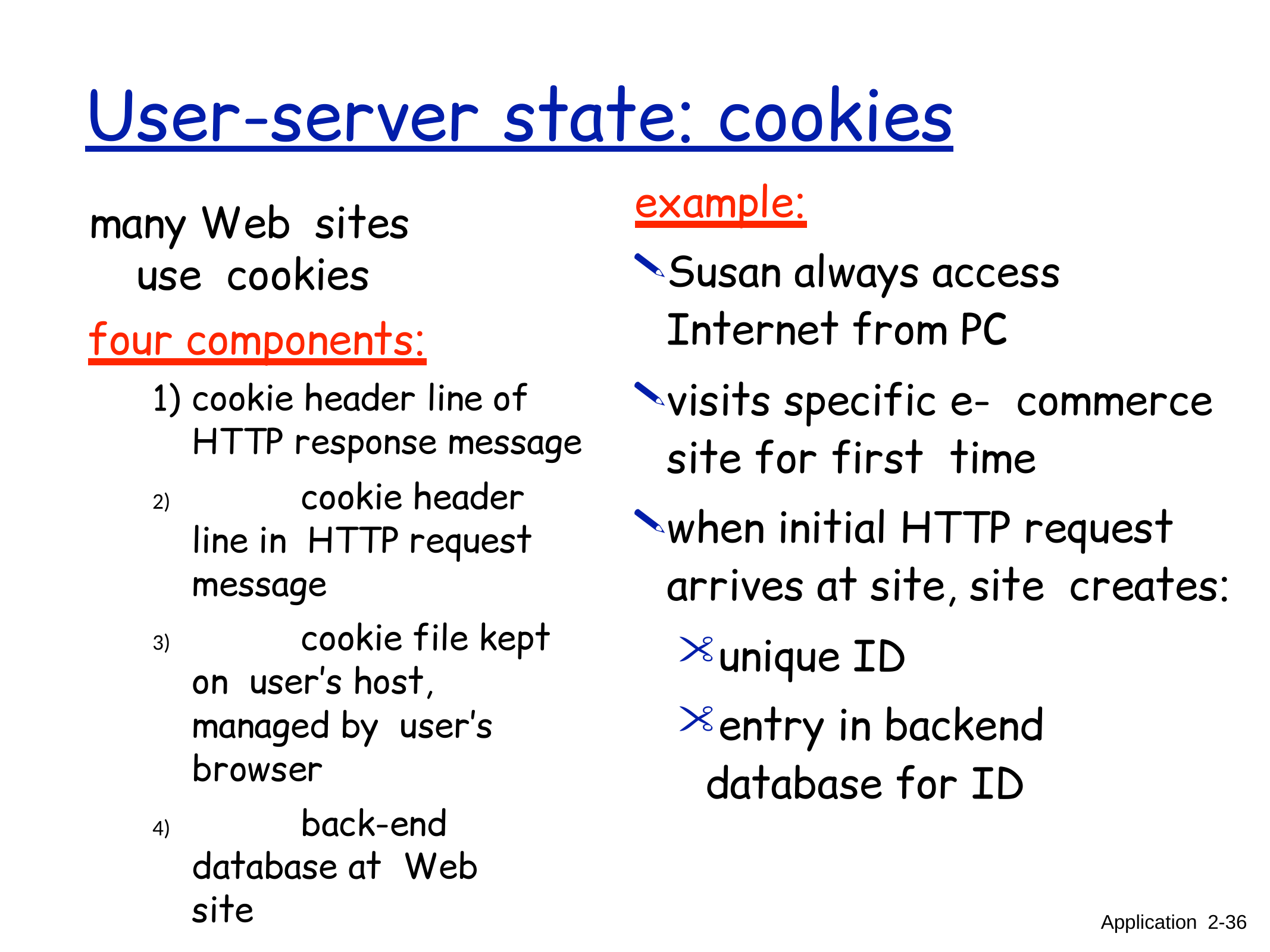

# User-server	state: cookies

example:
Susan always access  Internet from PC
visits specific e-  commerce site for first  time
when initial HTTP request  arrives at site, site  creates:
unique ID
entry in backend  database for ID
many Web	sites use  cookies
four components:
cookie header line of  HTTP response message
	cookie header line in  HTTP request message
	cookie file kept on  user’s host, managed by  user’s browser
	back-end database at  Web site
Application 2-36